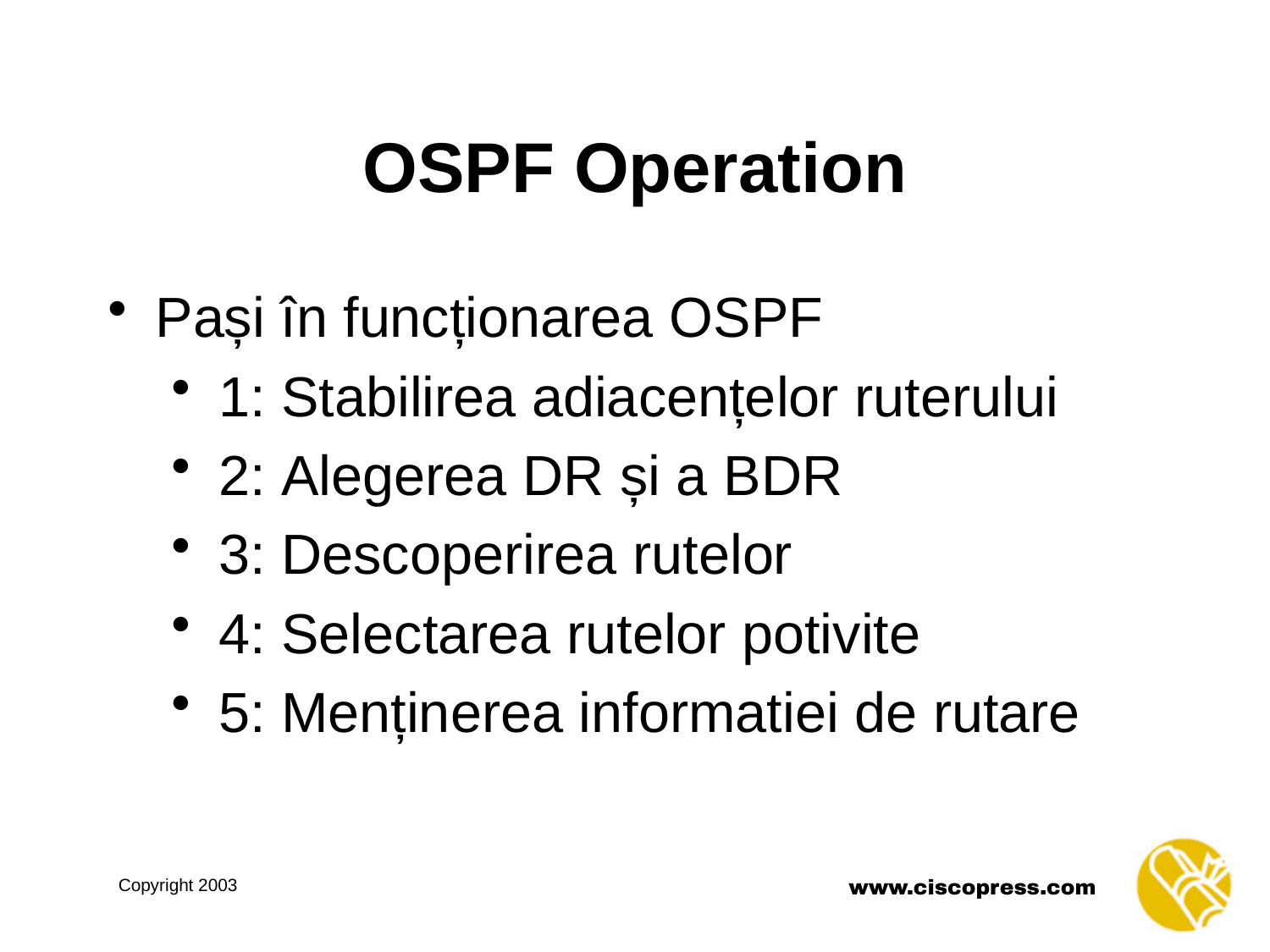

# OSPF Operation
Pași în funcționarea OSPF
1: Stabilirea adiacențelor ruterului
2: Alegerea DR și a BDR
3: Descoperirea rutelor
4: Selectarea rutelor potivite
5: Menținerea informatiei de rutare